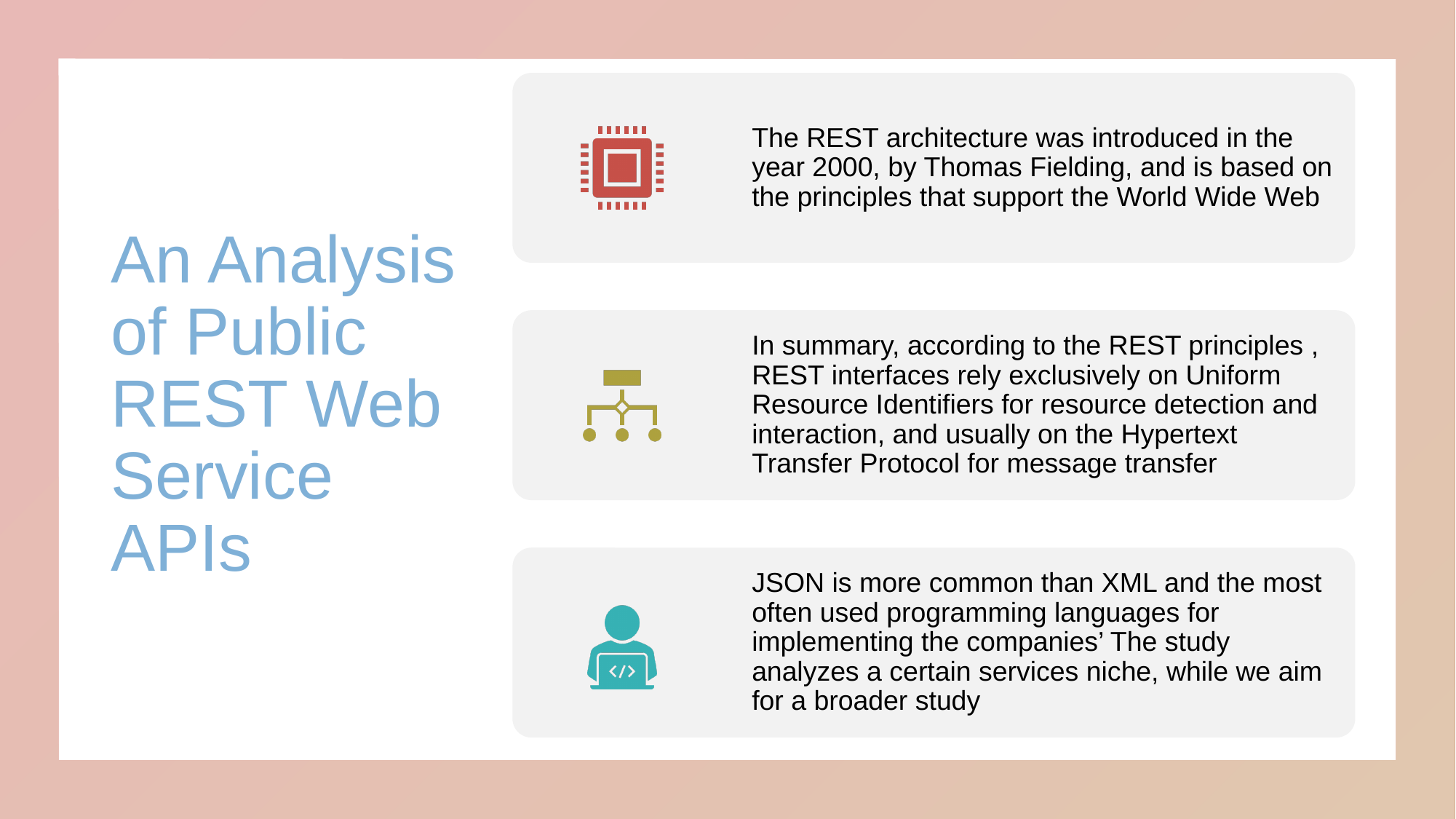

# An Analysis of Public REST Web Service APIs
The REST architecture was introduced in the year 2000, by Thomas Fielding, and is based on the principles that support the World Wide Web
In summary, according to the REST principles , REST interfaces rely exclusively on Uniform Resource Identifiers for resource detection and interaction, and usually on the Hypertext Transfer Protocol for message transfer
JSON is more common than XML and the most often used programming languages for implementing the companies’ The study analyzes a certain services niche, while we aim for a broader study